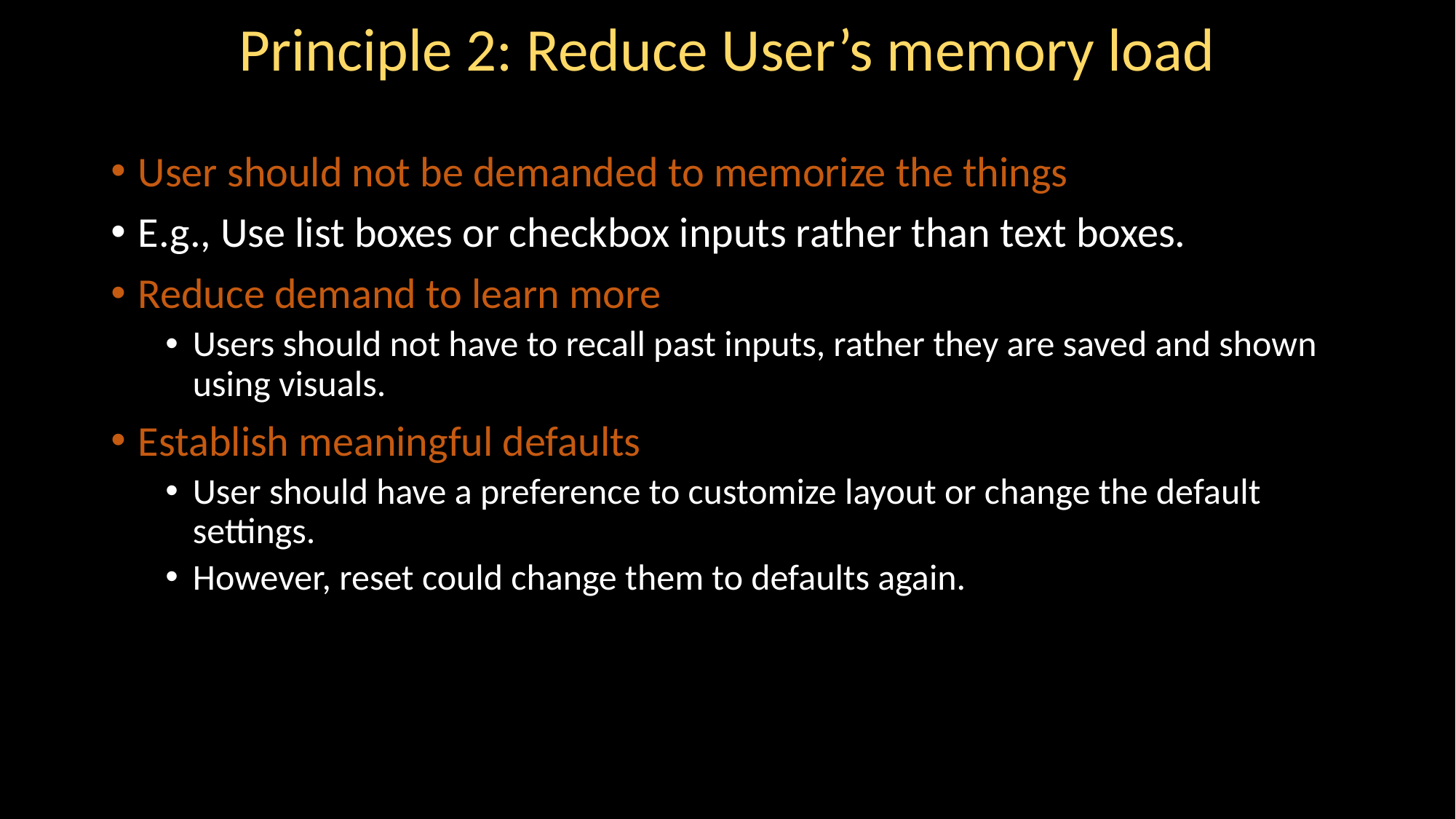

# Principle 2: Reduce User’s memory load
User should not be demanded to memorize the things
E.g., Use list boxes or checkbox inputs rather than text boxes.
Reduce demand to learn more
Users should not have to recall past inputs, rather they are saved and shown using visuals.
Establish meaningful defaults
User should have a preference to customize layout or change the default settings.
However, reset could change them to defaults again.